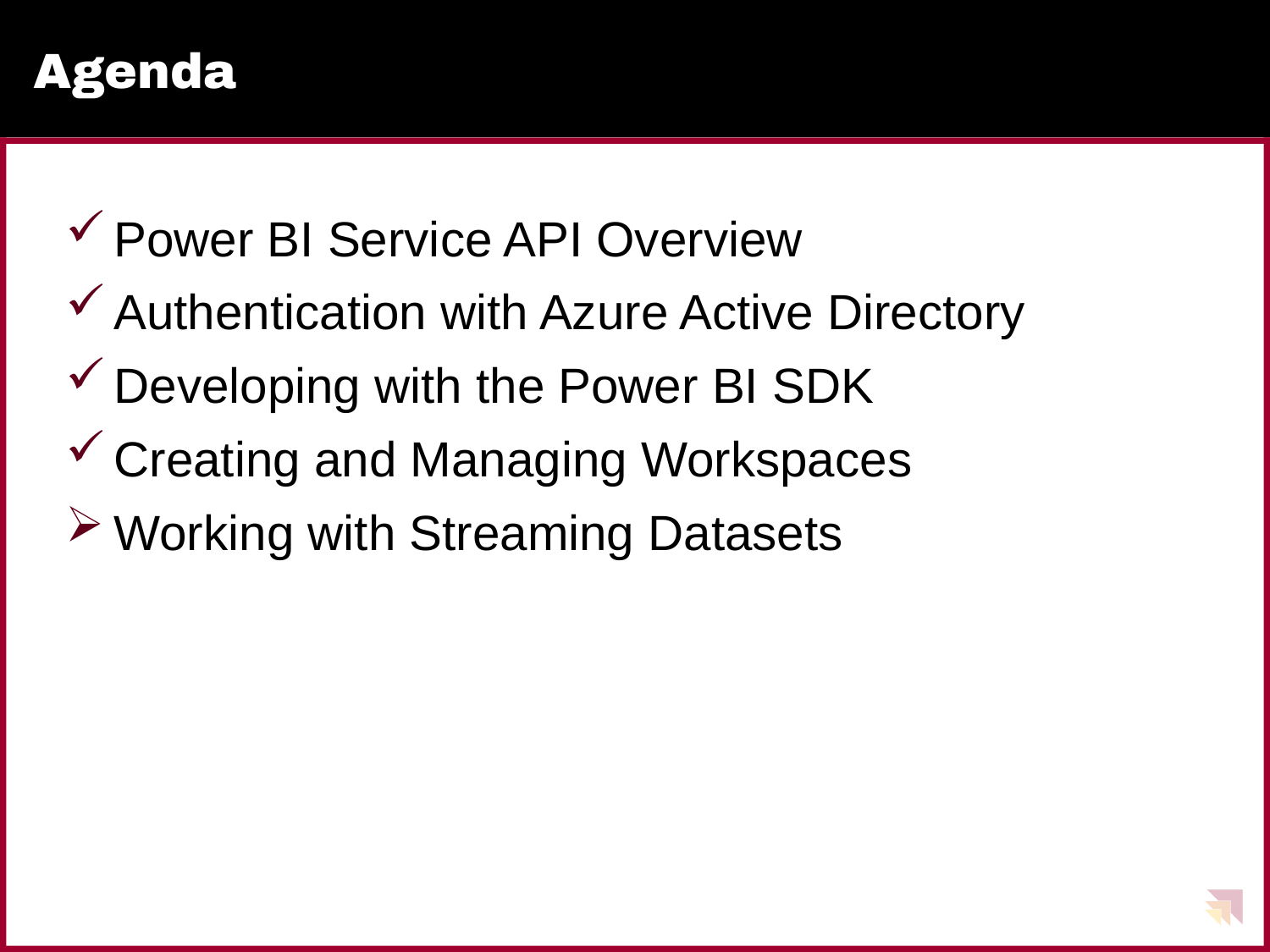

# Agenda
Power BI Service API Overview
Authentication with Azure Active Directory
Developing with the Power BI SDK
Creating and Managing Workspaces
Working with Streaming Datasets